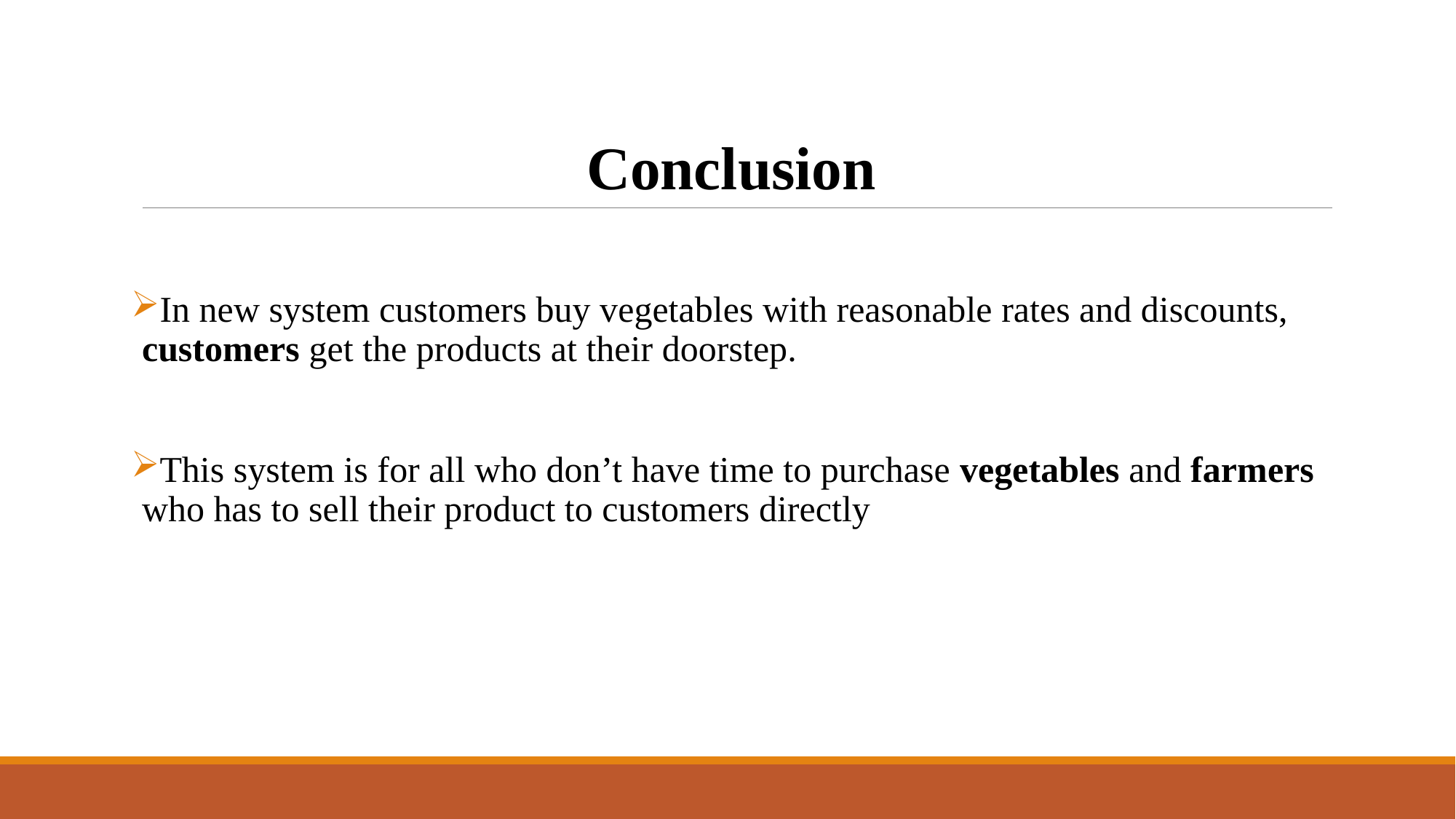

# Conclusion

In new system customers buy vegetables with reasonable rates and discounts,     customers get the products at their doorstep.

This system is for all who don’t have time to purchase vegetables and farmers who has to sell their product to customers directly